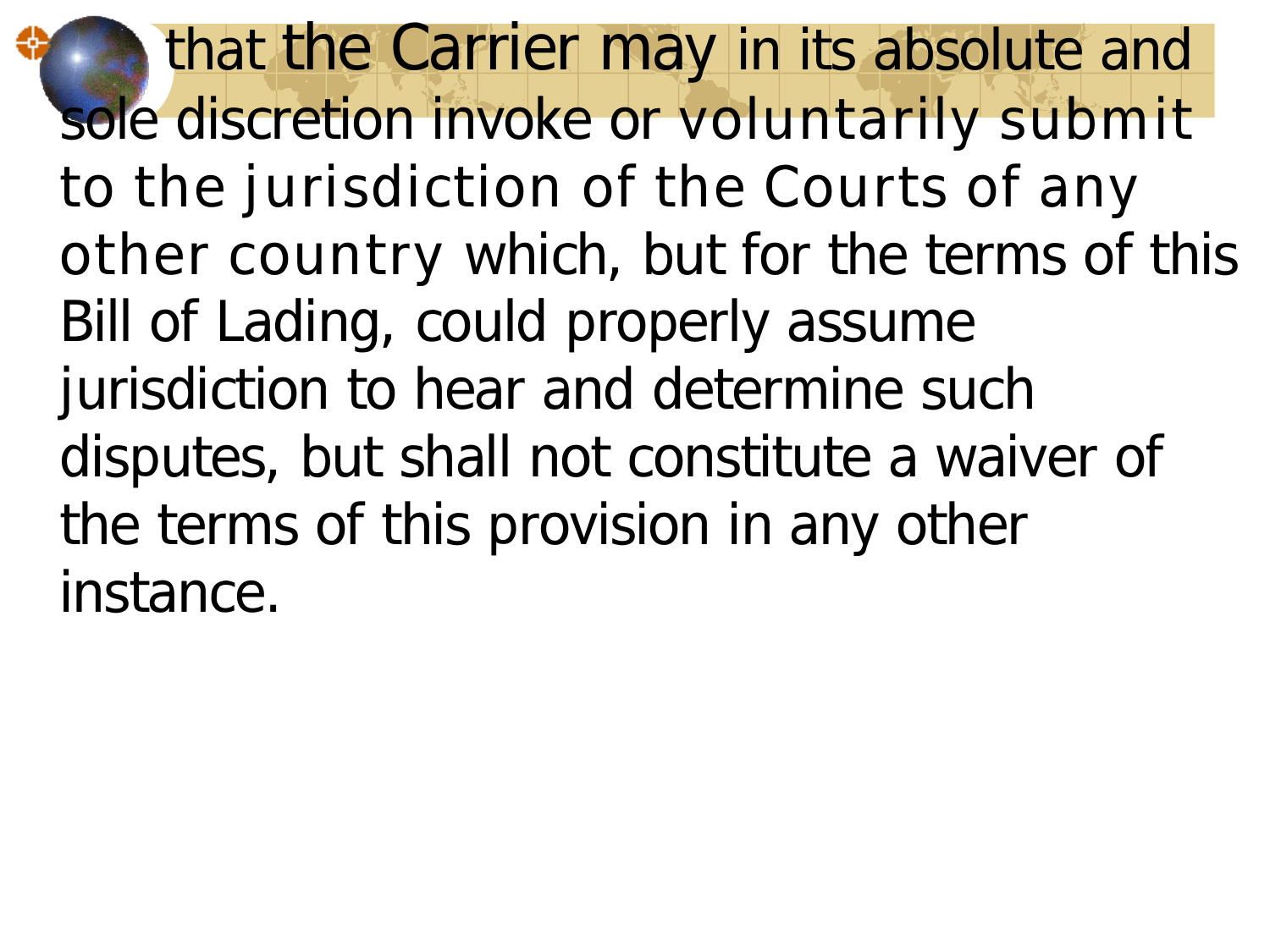

that the Carrier may in its absolute and sole discretion invoke or voluntarily submit to the jurisdiction of the Courts of any other country which, but for the terms of this Bill of Lading, could properly assume jurisdiction to hear and determine such disputes, but shall not constitute a waiver of the terms of this provision in any other instance.